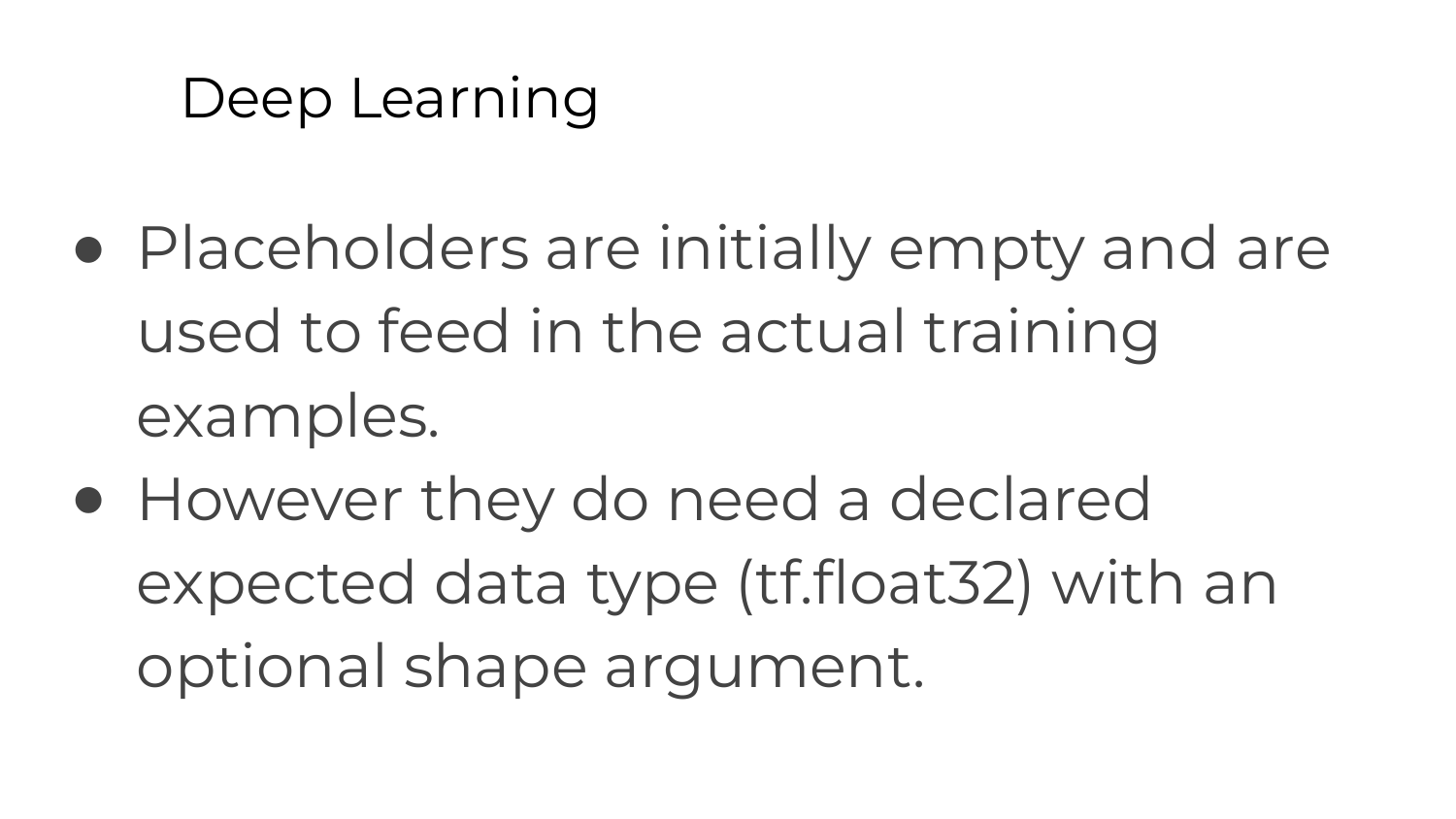

Deep Learning
Placeholders are initially empty and are used to feed in the actual training examples.
However they do need a declared expected data type (tf.float32) with an optional shape argument.